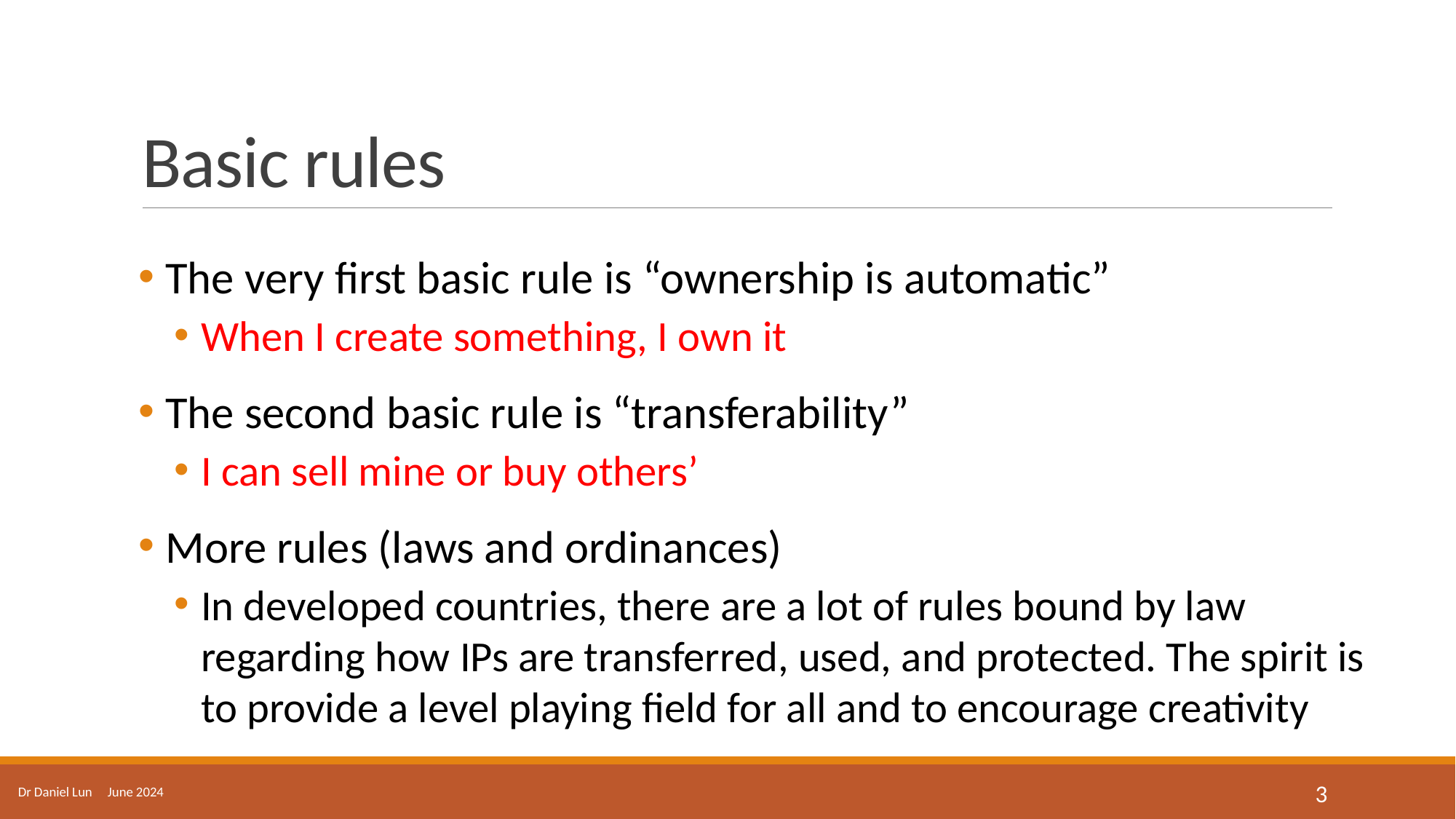

# Basic rules
The very first basic rule is “ownership is automatic”
When I create something, I own it
The second basic rule is “transferability”
I can sell mine or buy others’
More rules (laws and ordinances)
In developed countries, there are a lot of rules bound by law regarding how IPs are transferred, used, and protected. The spirit is to provide a level playing field for all and to encourage creativity

Dr Daniel Lun     June 2024
3